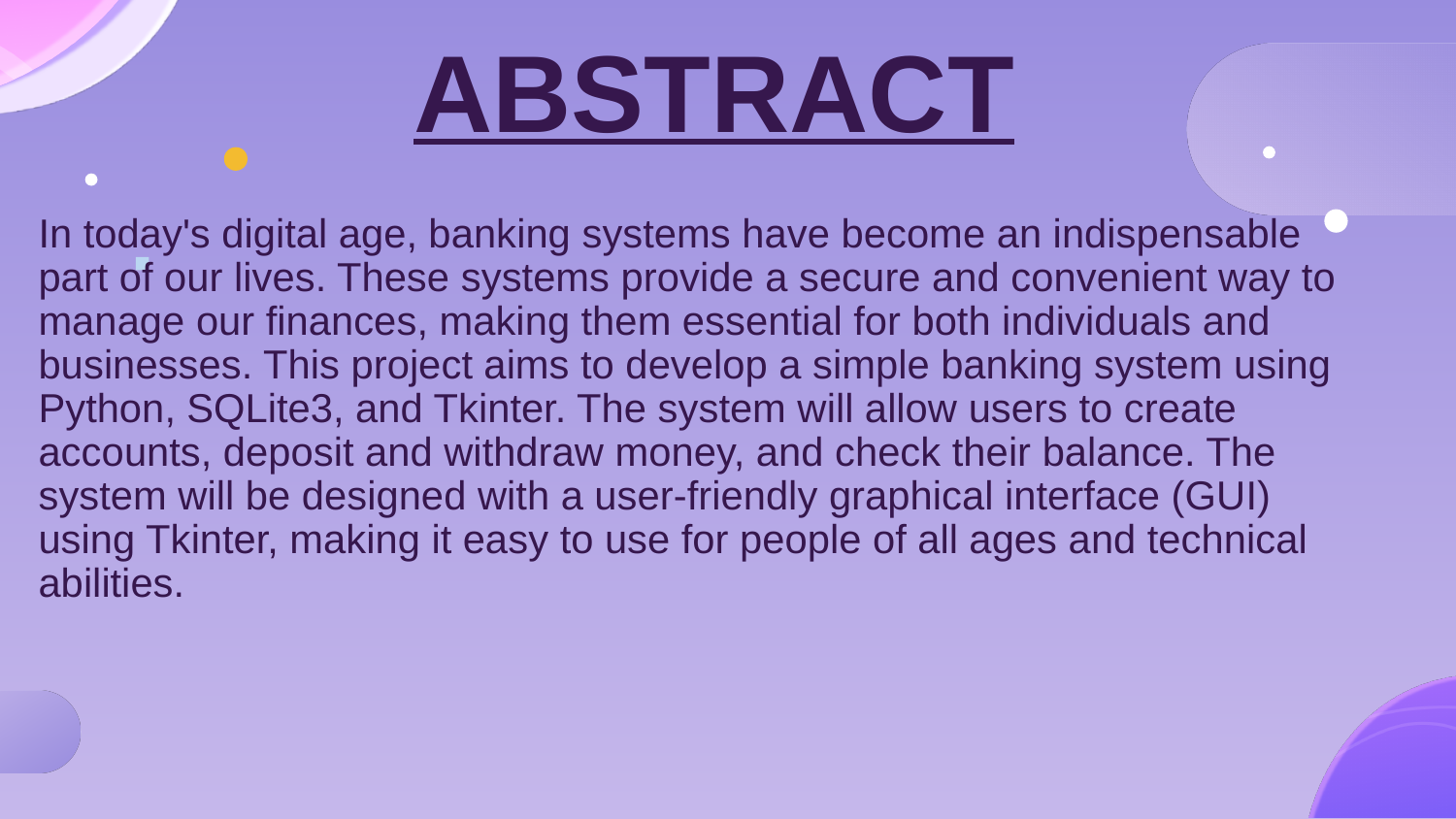

# ABSTRACT

In today's digital age, banking systems have become an indispensable part of our lives. These systems provide a secure and convenient way to manage our finances, making them essential for both individuals and businesses. This project aims to develop a simple banking system using Python, SQLite3, and Tkinter. The system will allow users to create accounts, deposit and withdraw money, and check their balance. The system will be designed with a user-friendly graphical interface (GUI) using Tkinter, making it easy to use for people of all ages and technical abilities.